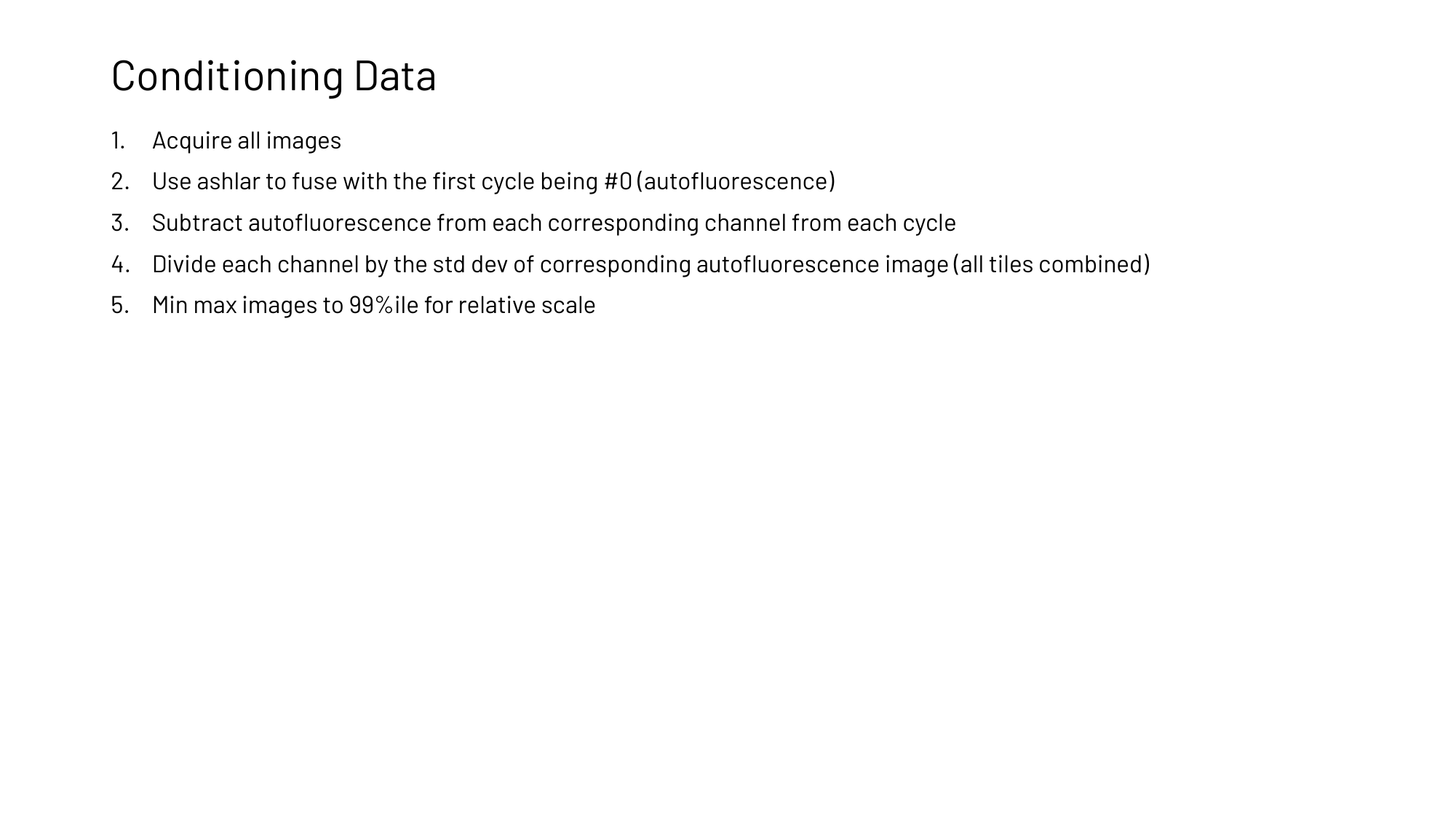

# Conditioning Data
Acquire all images
Use ashlar to fuse with the first cycle being #0 (autofluorescence)
Subtract autofluorescence from each corresponding channel from each cycle
Divide each channel by the std dev of corresponding autofluorescence image (all tiles combined)
Min max images to 99%ile for relative scale